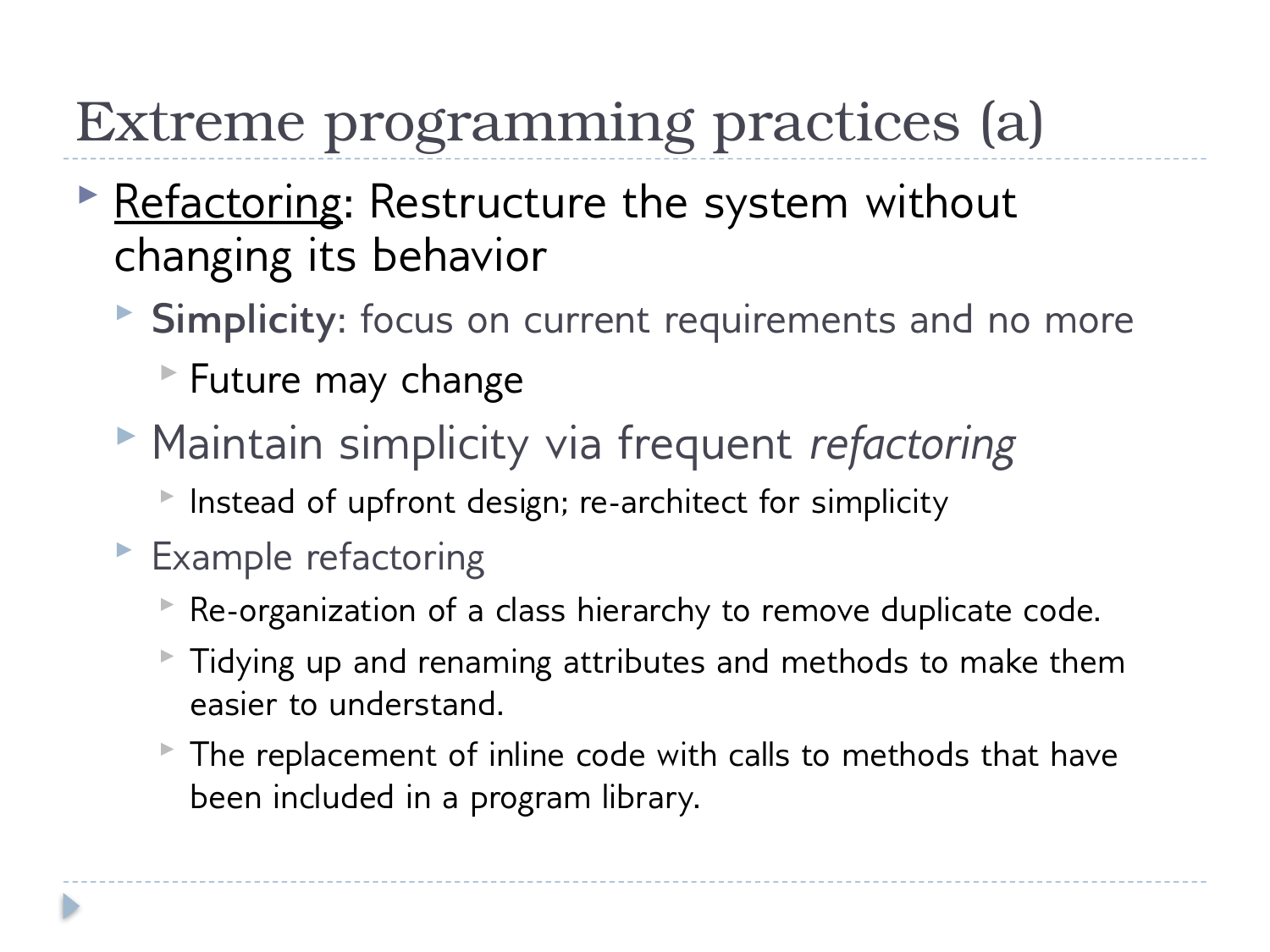

# Extreme programming practices (a)
Refactoring: Restructure the system without changing its behavior
Simplicity: focus on current requirements and no more
Future may change
Maintain simplicity via frequent refactoring
Instead of upfront design; re-architect for simplicity
Example refactoring
Re-organization of a class hierarchy to remove duplicate code.
Tidying up and renaming attributes and methods to make them easier to understand.
The replacement of inline code with calls to methods that have been included in a program library.